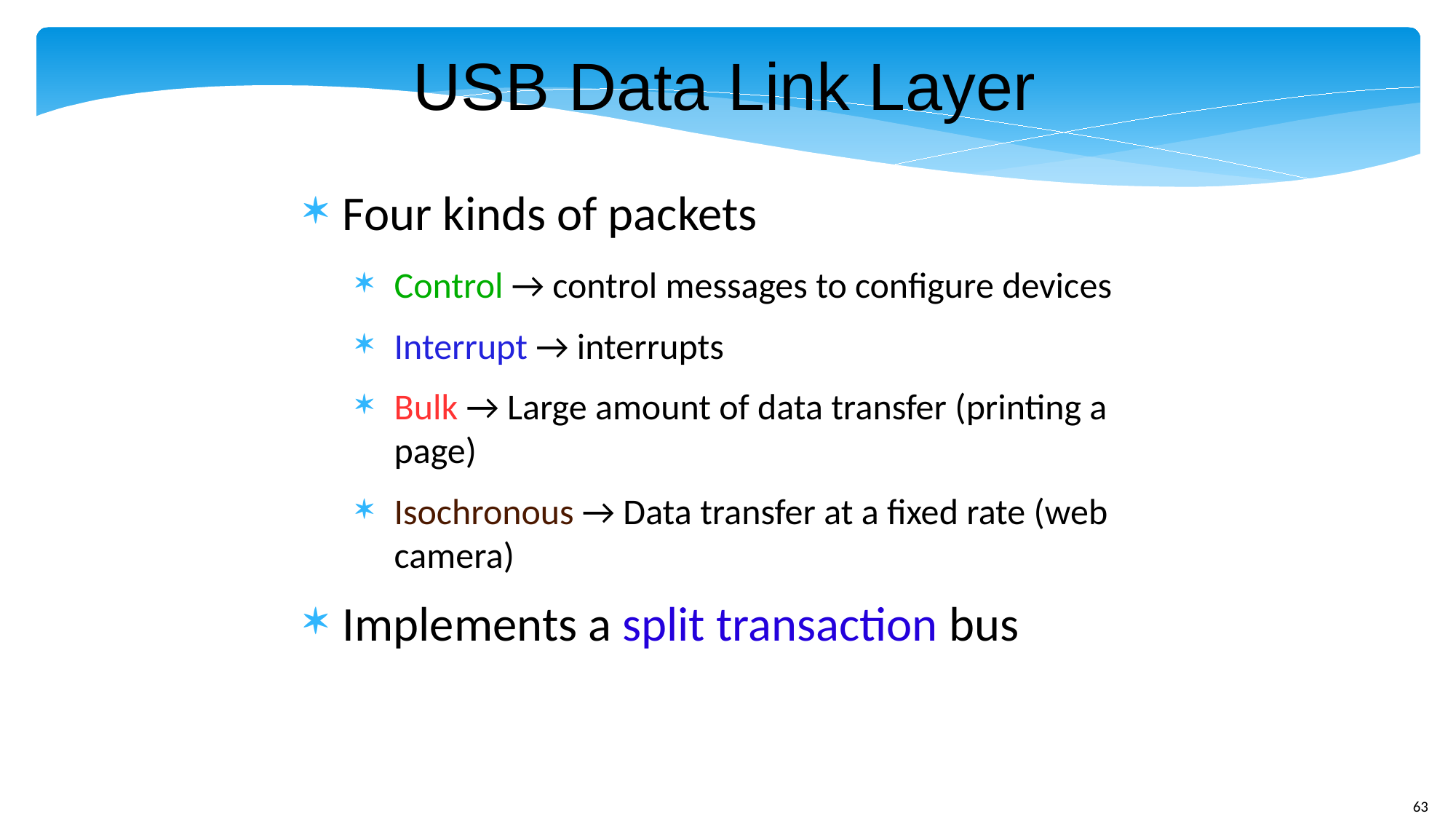

# USB Data Link Layer
Four kinds of packets
Control → control messages to configure devices
Interrupt → interrupts
Bulk → Large amount of data transfer (printing a page)
Isochronous → Data transfer at a fixed rate (web camera)
Implements a split transaction bus